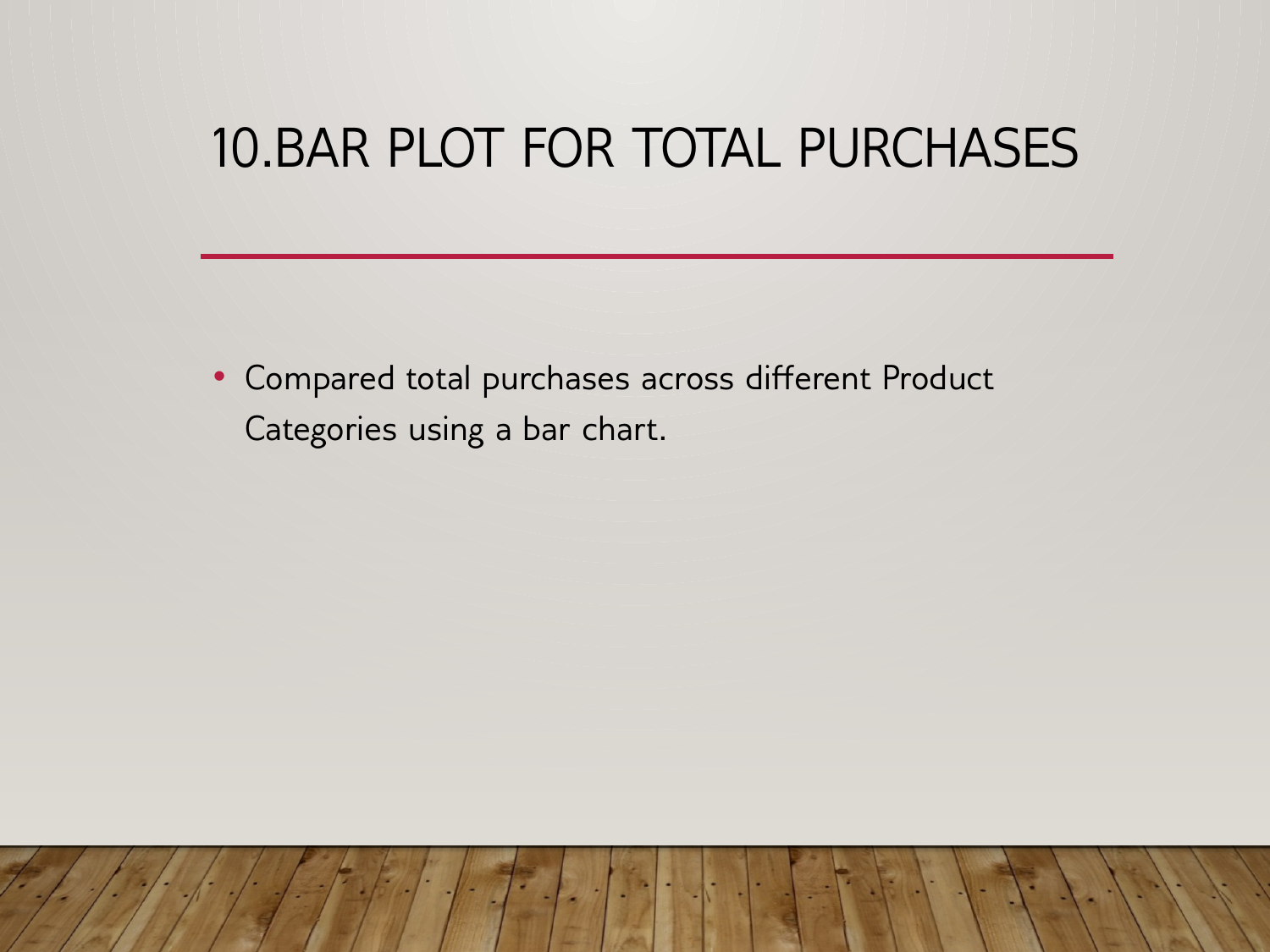

# 10.Bar Plot for Total Purchases

Compared total purchases across different Product Categories using a bar chart.